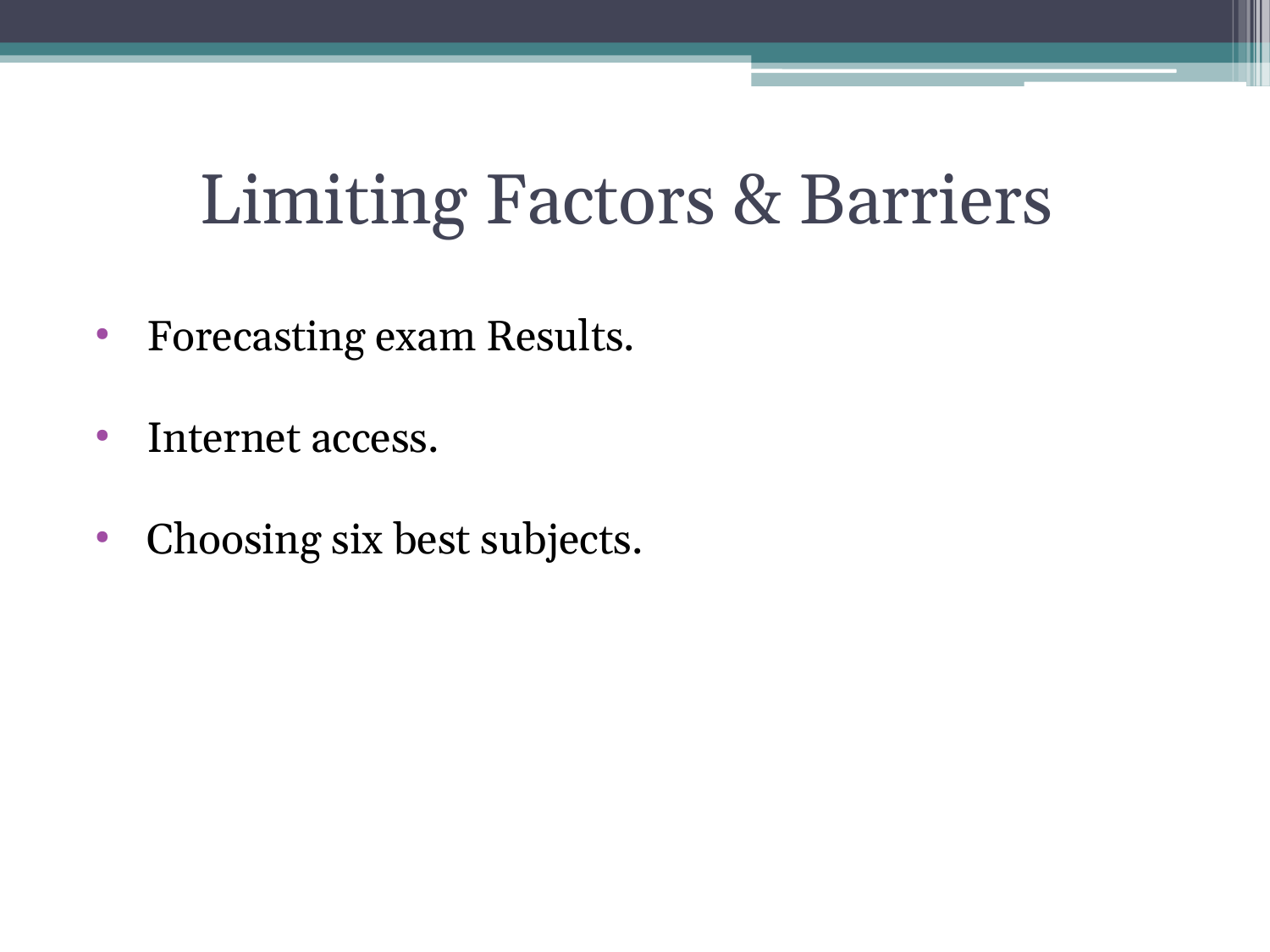

# Limiting Factors & Barriers
Forecasting exam Results.

Internet access.

Choosing six best subjects.